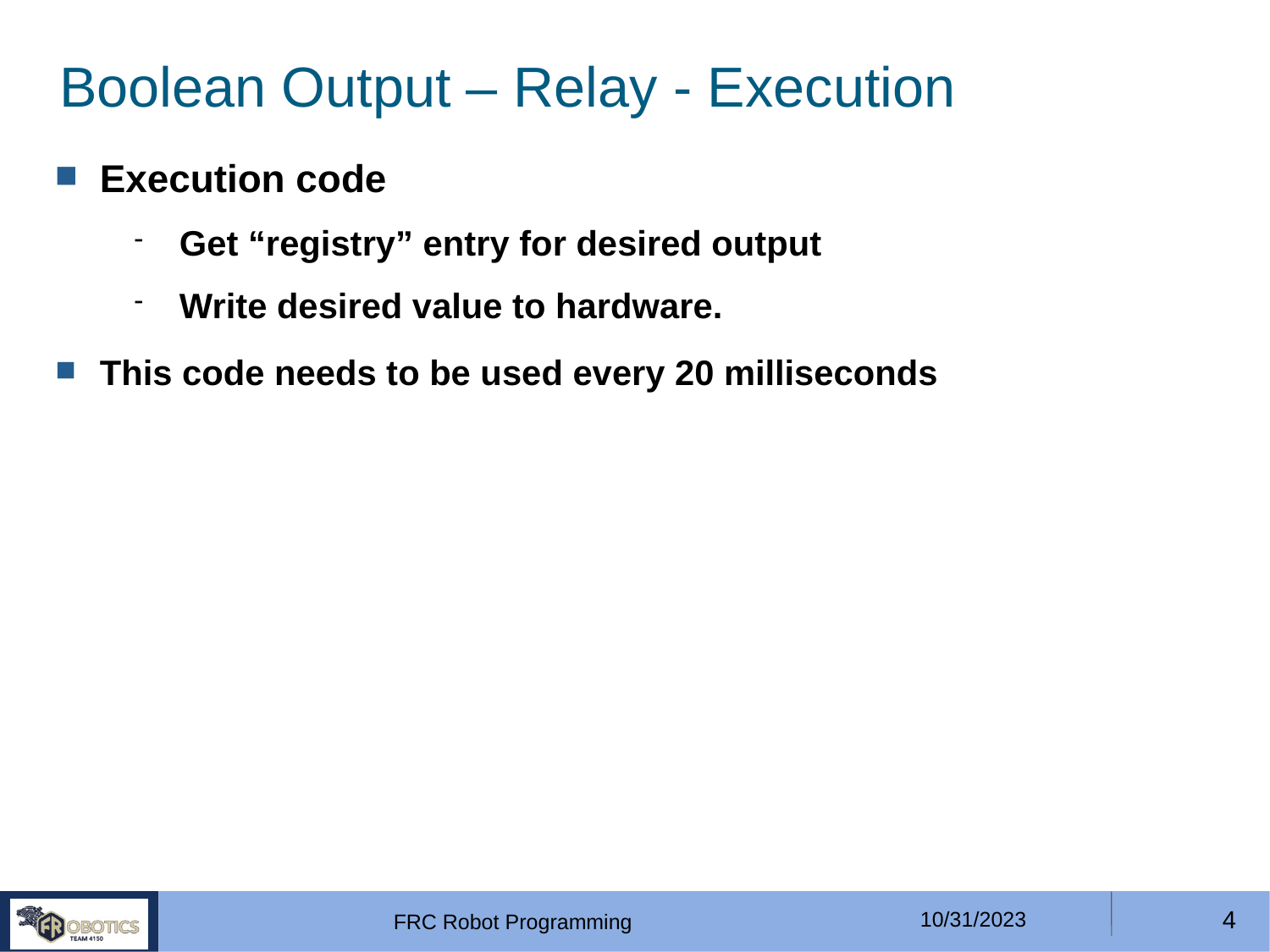

# Boolean Output – Relay - Execution
Execution code
Get “registry” entry for desired output
Write desired value to hardware.
This code needs to be used every 20 milliseconds
10/31/2023
4
FRC Robot Programming